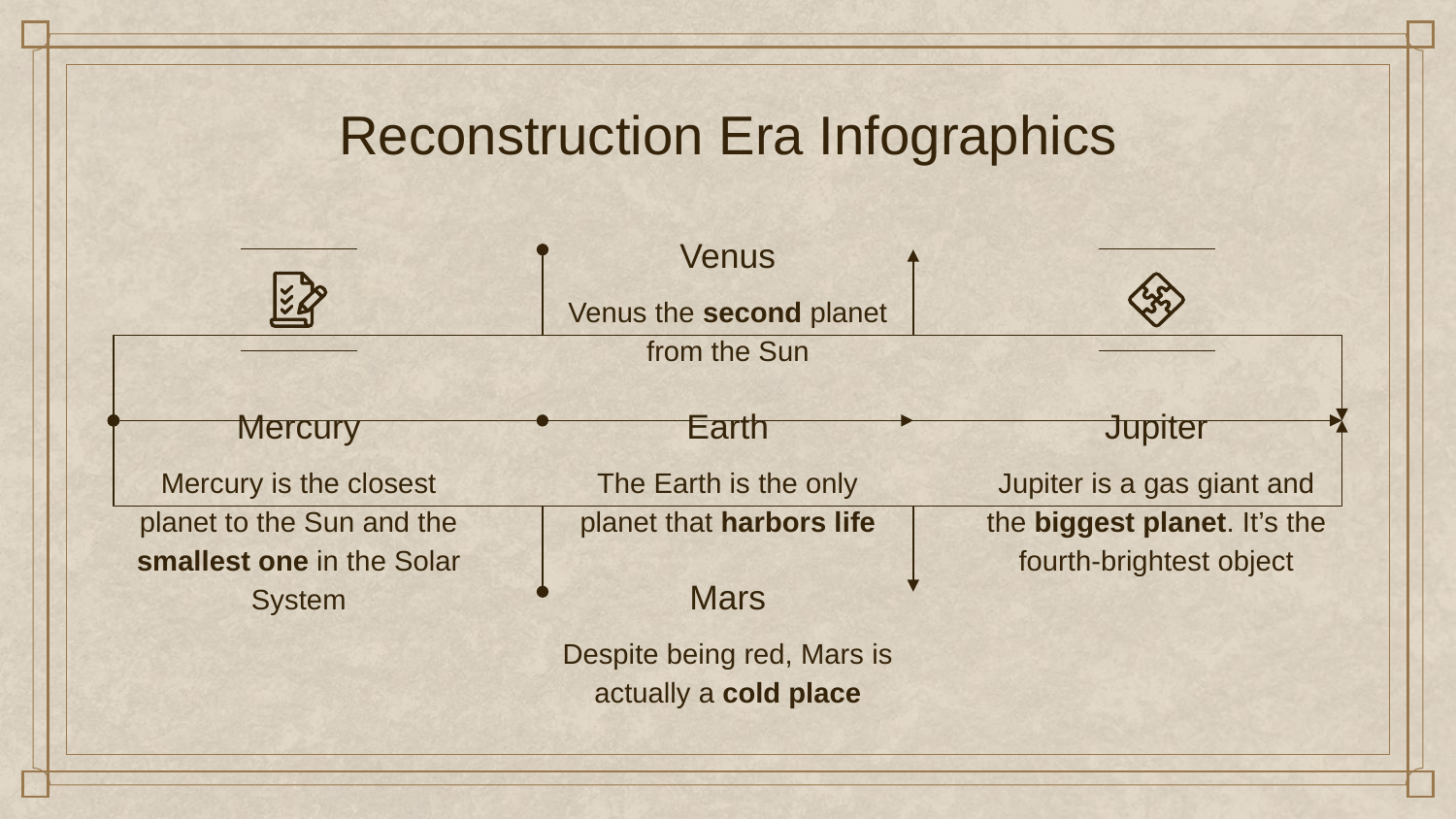

# Reconstruction Era Infographics
Venus
Venus the second planet from the Sun

Mercury
Mercury is the closest planet to the Sun and the smallest one in the Solar System
Earth
The Earth is the only planet that harbors life
Jupiter
Jupiter is a gas giant and the biggest planet. It’s the fourth-brightest object
Mars
Despite being red, Mars is actually a cold place